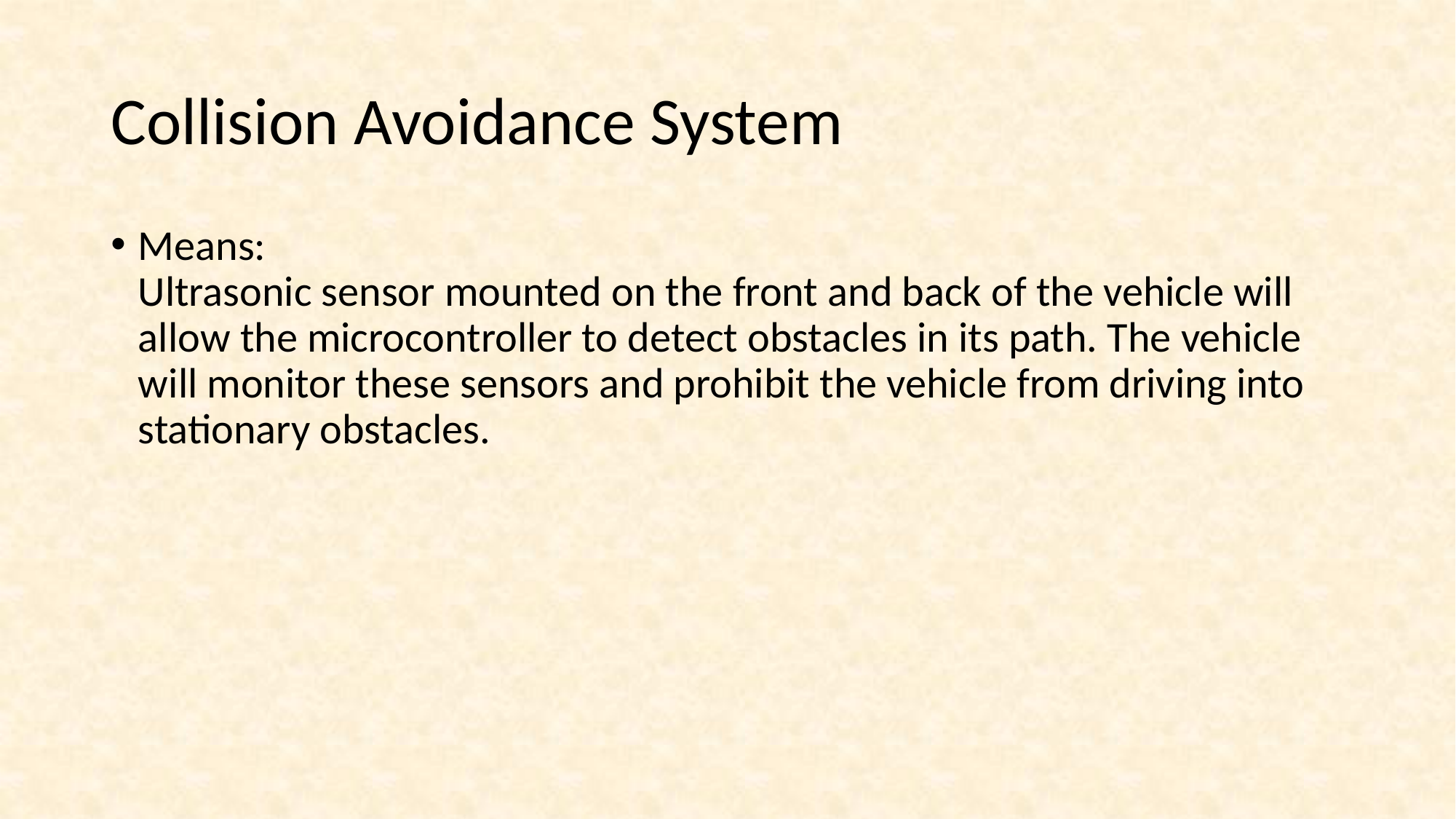

# Collision Avoidance System
Means:
Ultrasonic sensor mounted on the front and back of the vehicle will allow the microcontroller to detect obstacles in its path. The vehicle will monitor these sensors and prohibit the vehicle from driving into stationary obstacles.